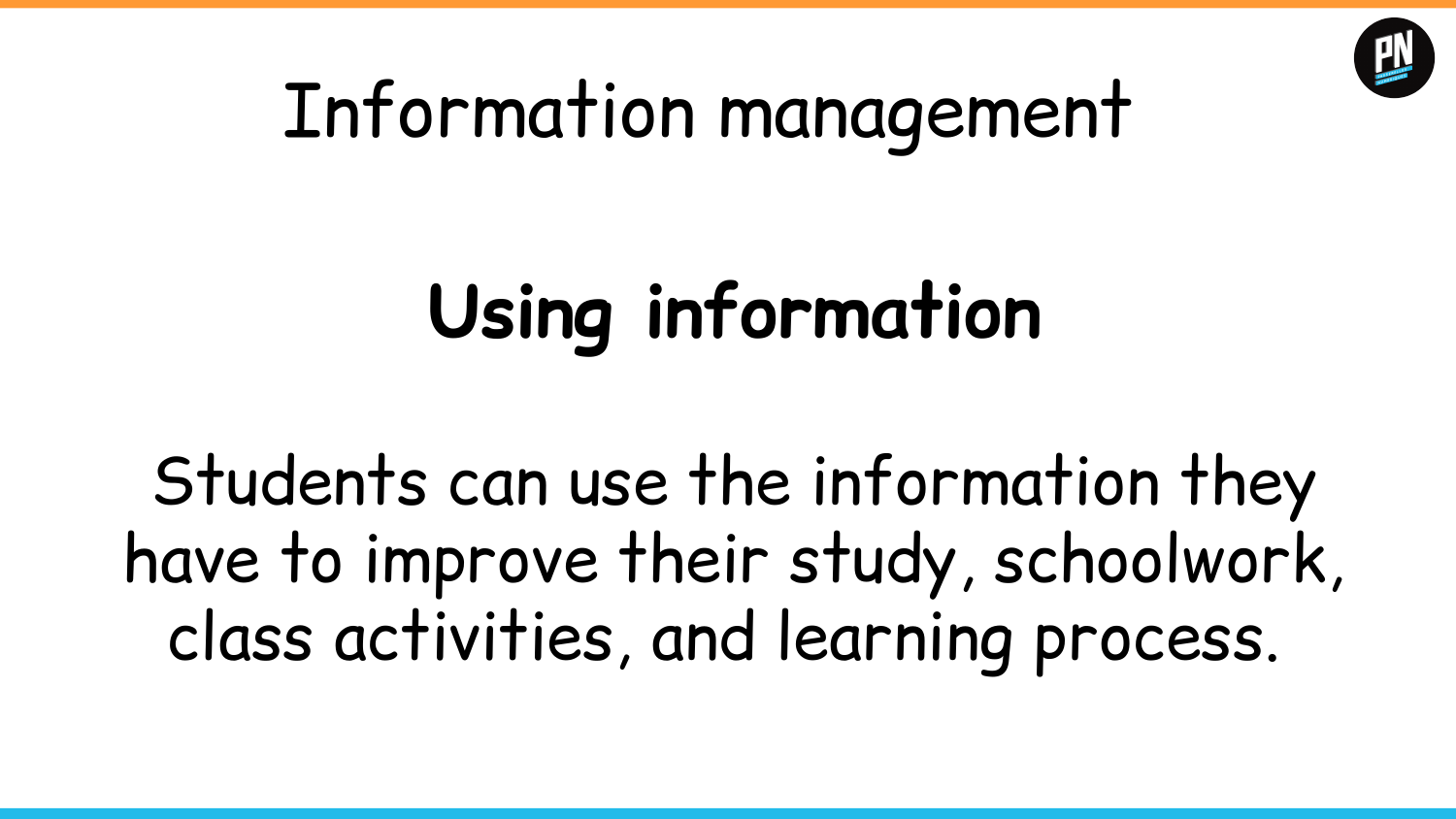

# Information management
Using information

Students can use the information they have to improve their study, schoolwork, class activities, and learning process.